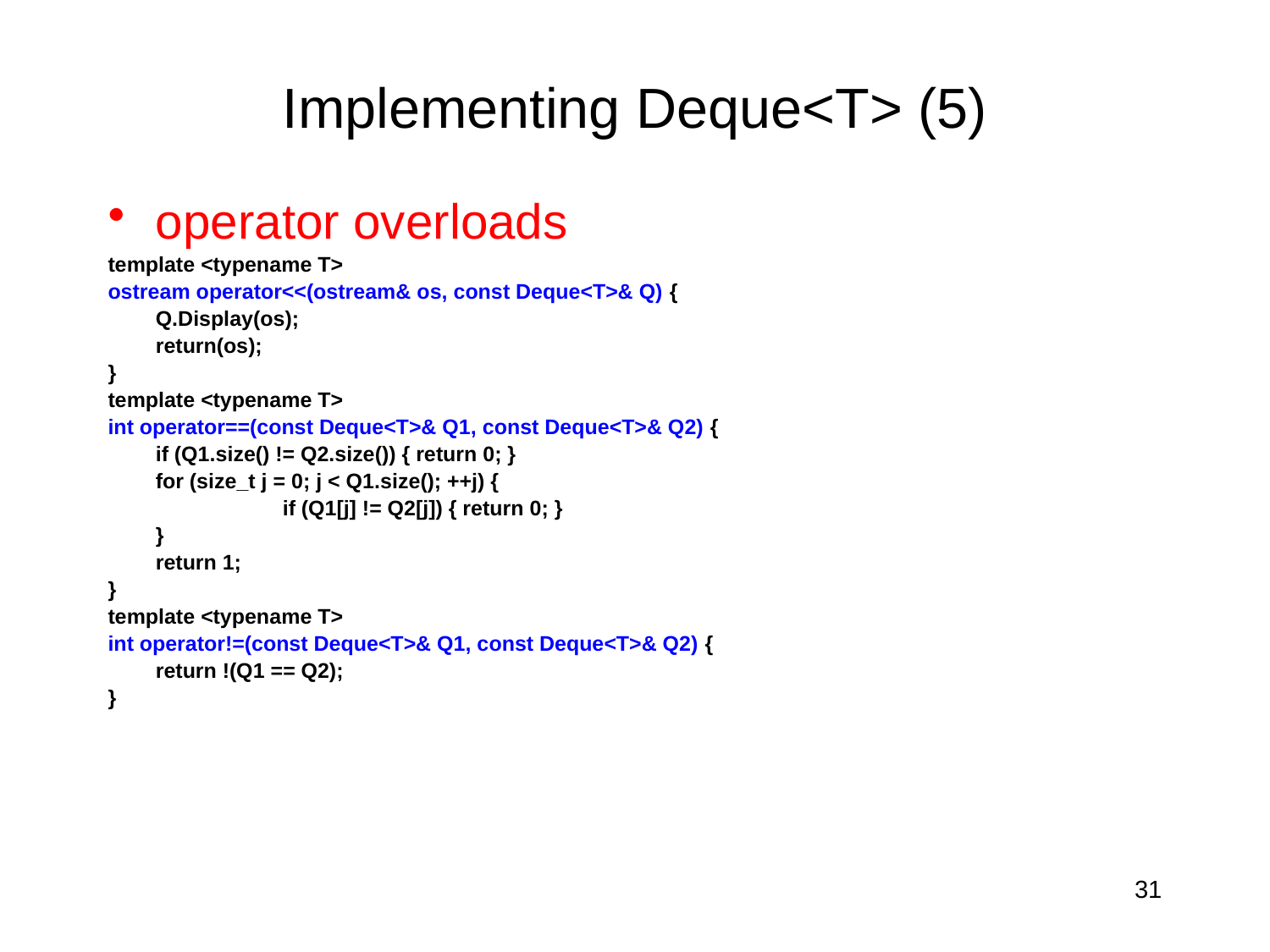

# Implementing Deque<T> (5)
operator overloads
template <typename T>
ostream operator<<(ostream& os, const Deque<T>& Q) {
	Q.Display(os);
	return(os);
}
template <typename T>
int operator==(const Deque<T>& Q1, const Deque<T>& Q2) {
	if (Q1.size() != Q2.size()) { return 0; }
	for (size_t j = 0; j < Q1.size(); ++j) {
		if (Q1[j] != Q2[j]) { return 0; }
	}
	return 1;
}
template <typename T>
int operator!=(const Deque<T>& Q1, const Deque<T>& Q2) {
	return !(Q1 == Q2);
}
31